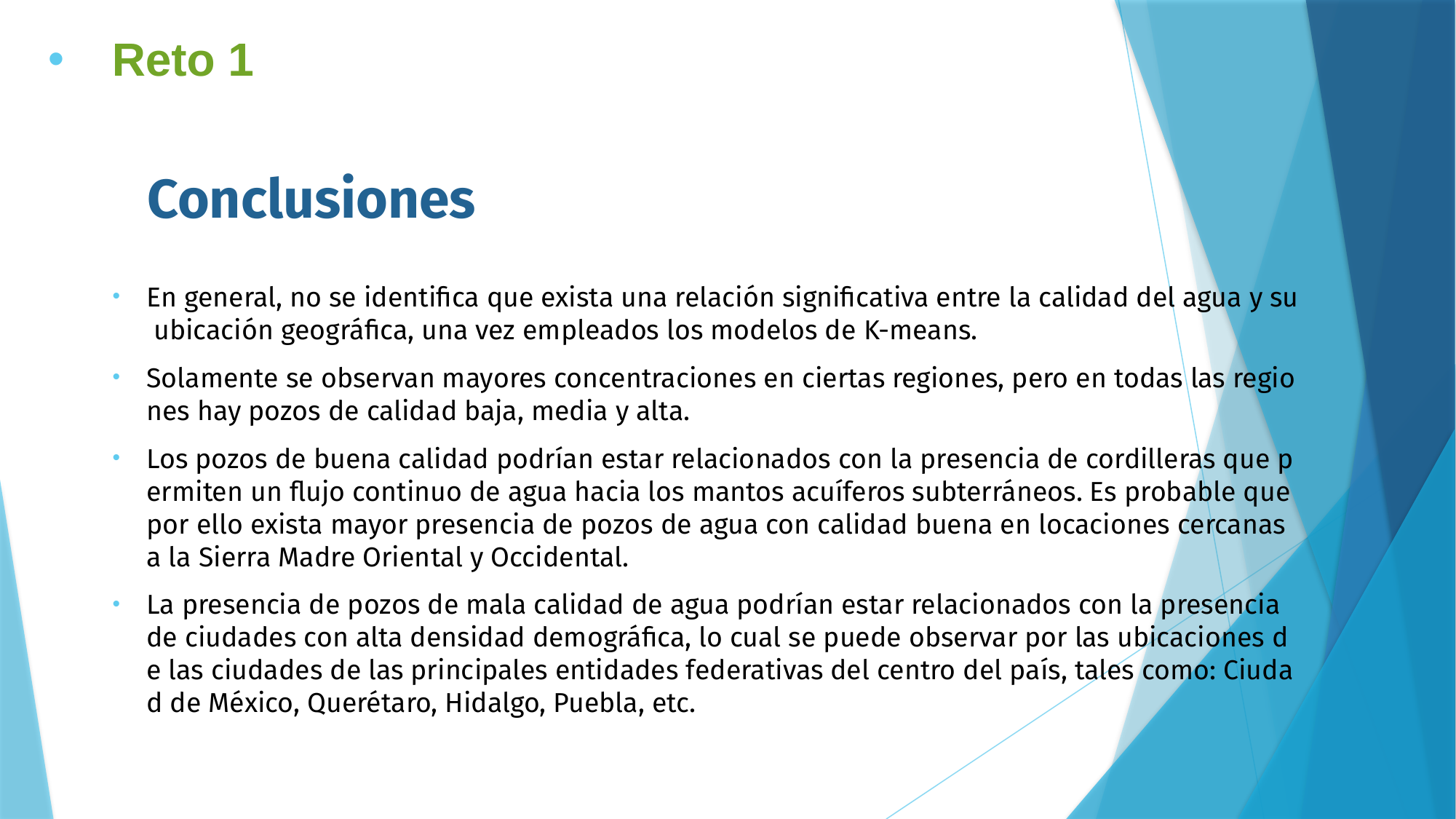

Reto 1
# Conclusiones
En general, no se identifica que exista una relación significativa entre la calidad del agua y su ubicación geográfica, una vez empleados los modelos de K-means.
Solamente se observan mayores concentraciones en ciertas regiones, pero en todas las regiones hay pozos de calidad baja, media y alta.
Los pozos de buena calidad podrían estar relacionados con la presencia de cordilleras que permiten un flujo continuo de agua hacia los mantos acuíferos subterráneos. Es probable que por ello exista mayor presencia de pozos de agua con calidad buena en locaciones cercanas a la Sierra Madre Oriental y Occidental.
La presencia de pozos de mala calidad de agua podrían estar relacionados con la presencia de ciudades con alta densidad demográfica, lo cual se puede observar por las ubicaciones de las ciudades de las principales entidades federativas del centro del país, tales como: Ciudad de México, Querétaro, Hidalgo, Puebla, etc.